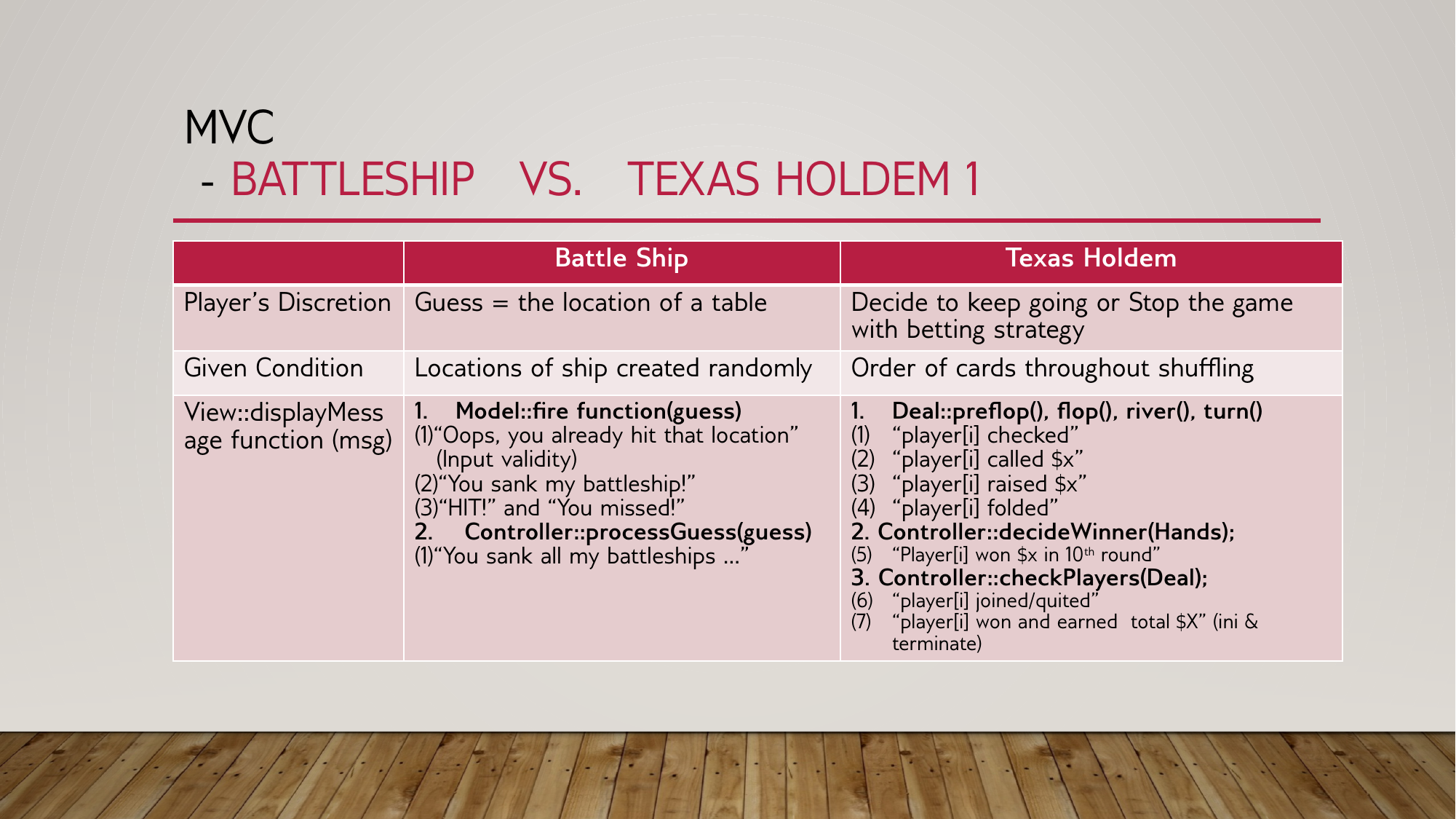

# MVC - battleship   vs.   Texas holdem 1
|  | Battle Ship | Texas Holdem |
| --- | --- | --- |
| Player’s Discretion | Guess = the location of a table | Decide to keep going or Stop the game with betting strategy |
| Given Condition | Locations of ship created randomly | Order of cards throughout shuffling |
| View::displayMessage function (msg) | Model::fire function(guess) (1)“Oops, you already hit that location” (Input validity) (2)“You sank my battleship!” (3)“HIT!” and “You missed!” 2. Controller::processGuess(guess) (1)“You sank all my battleships …” | Deal::preflop(), flop(), river(), turn() “player[i] checked” “player[i] called $x” “player[i] raised $x” “player[i] folded” 2. Controller::decideWinner(Hands); “Player[i] won $x in 10th round” 3. Controller::checkPlayers(Deal); “player[i] joined/quited” “player[i] won and earned total $X” (ini & terminate) |